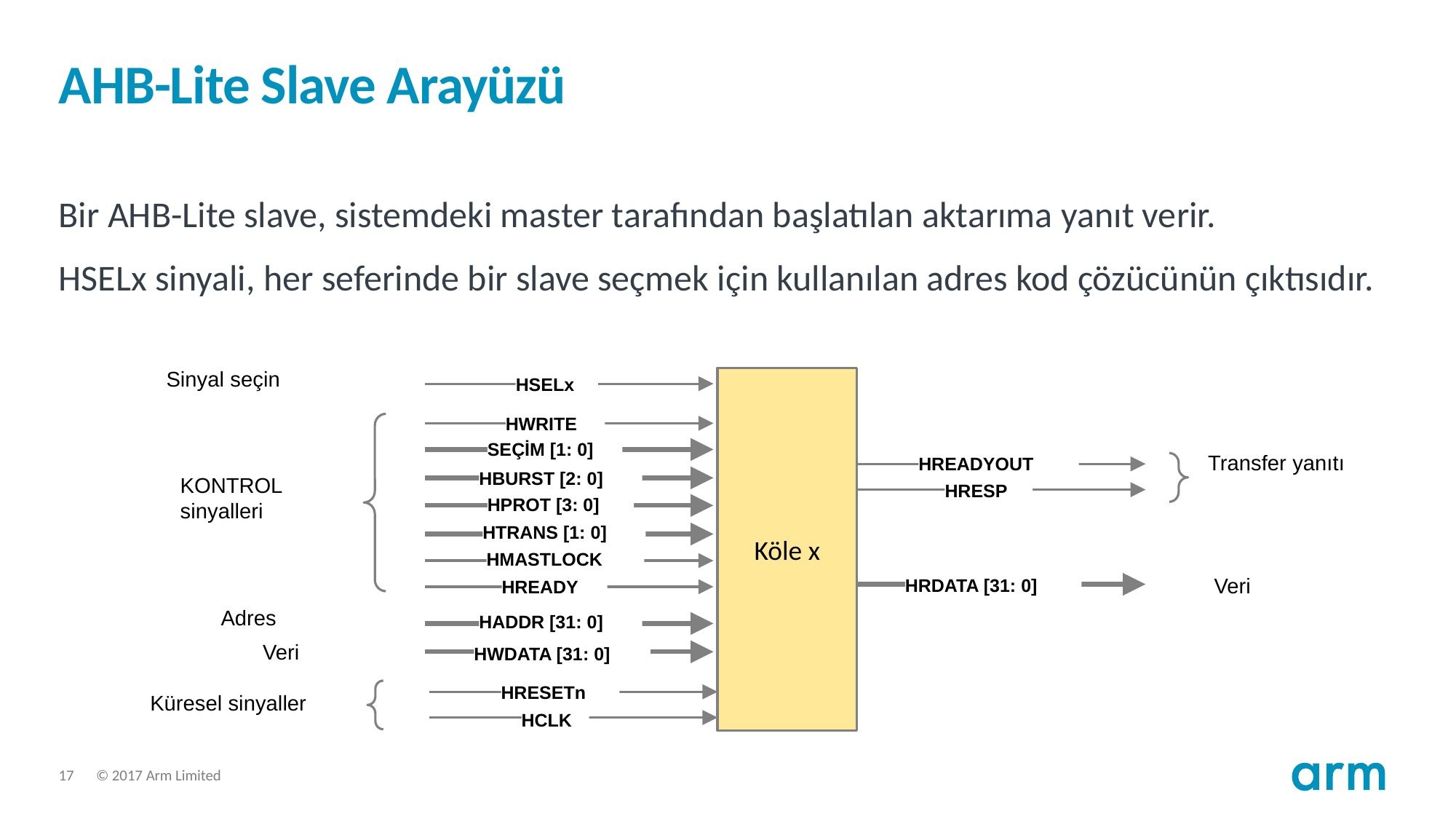

# AHB-Lite Slave Arayüzü
Bir AHB-Lite slave, sistemdeki master tarafından başlatılan aktarıma yanıt verir.
HSELx sinyali, her seferinde bir slave seçmek için kullanılan adres kod çözücünün çıktısıdır.
Sinyal seçin
Köle x
HSELx
HWRITE

SEÇİM [1: 0]
Transfer yanıtı
HREADYOUT

KONTROL sinyalleri
HBURST [2: 0]
HRESP
HPROT [3: 0]
HTRANS [1: 0]
HMASTLOCK
Veri
HRDATA [31: 0]
HREADY
Adres
HADDR [31: 0]
Veri
HWDATA [31: 0]

HRESETn
Küresel sinyaller
HCLK